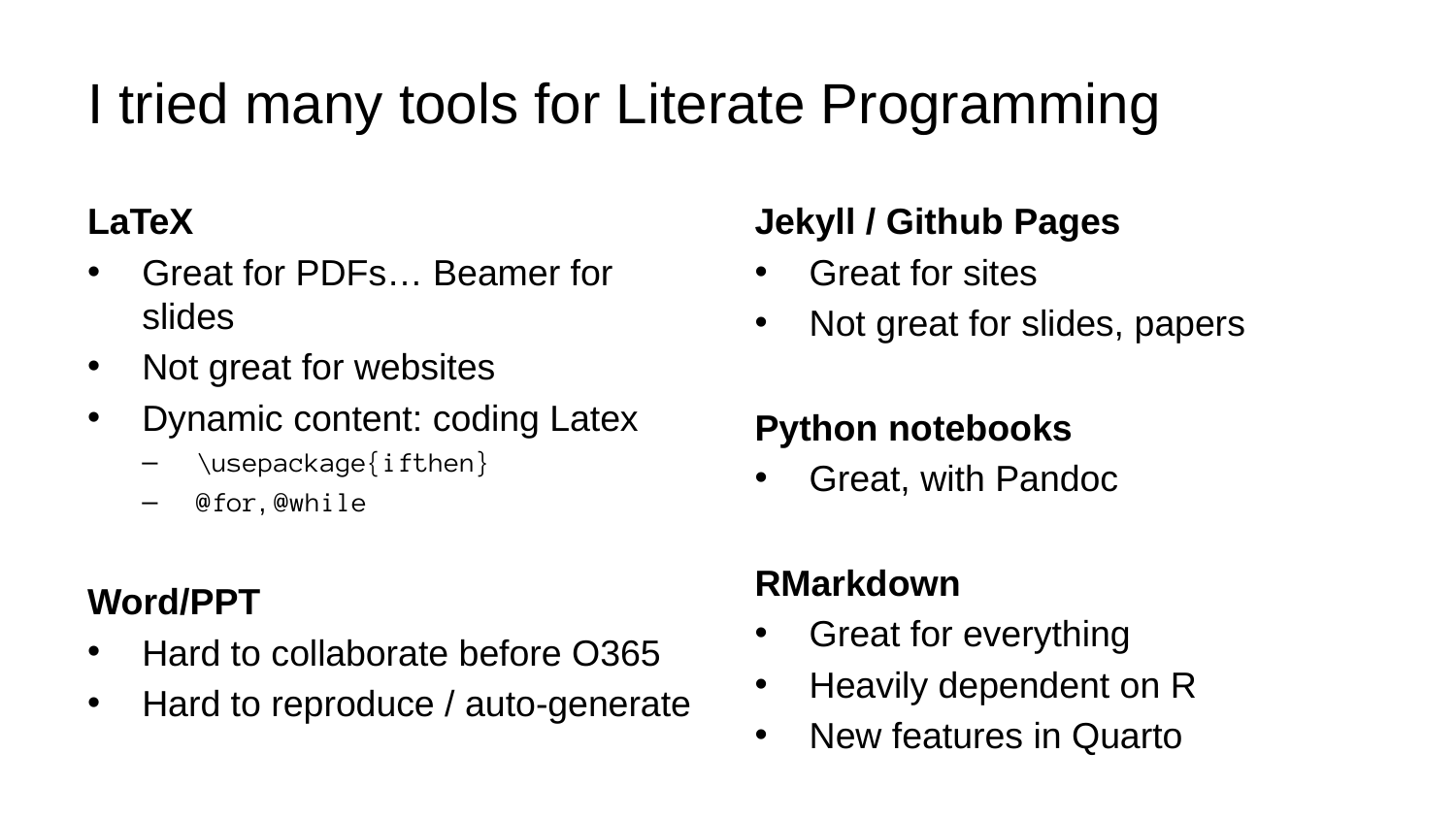

# I tried many tools for Literate Programming
LaTeX
Great for PDFs… Beamer for slides
Not great for websites
Dynamic content: coding Latex
\usepackage{ifthen}
@for, @while
Word/PPT
Hard to collaborate before O365
Hard to reproduce / auto-generate
Jekyll / Github Pages
Great for sites
Not great for slides, papers
Python notebooks
Great, with Pandoc
RMarkdown
Great for everything
Heavily dependent on R
New features in Quarto